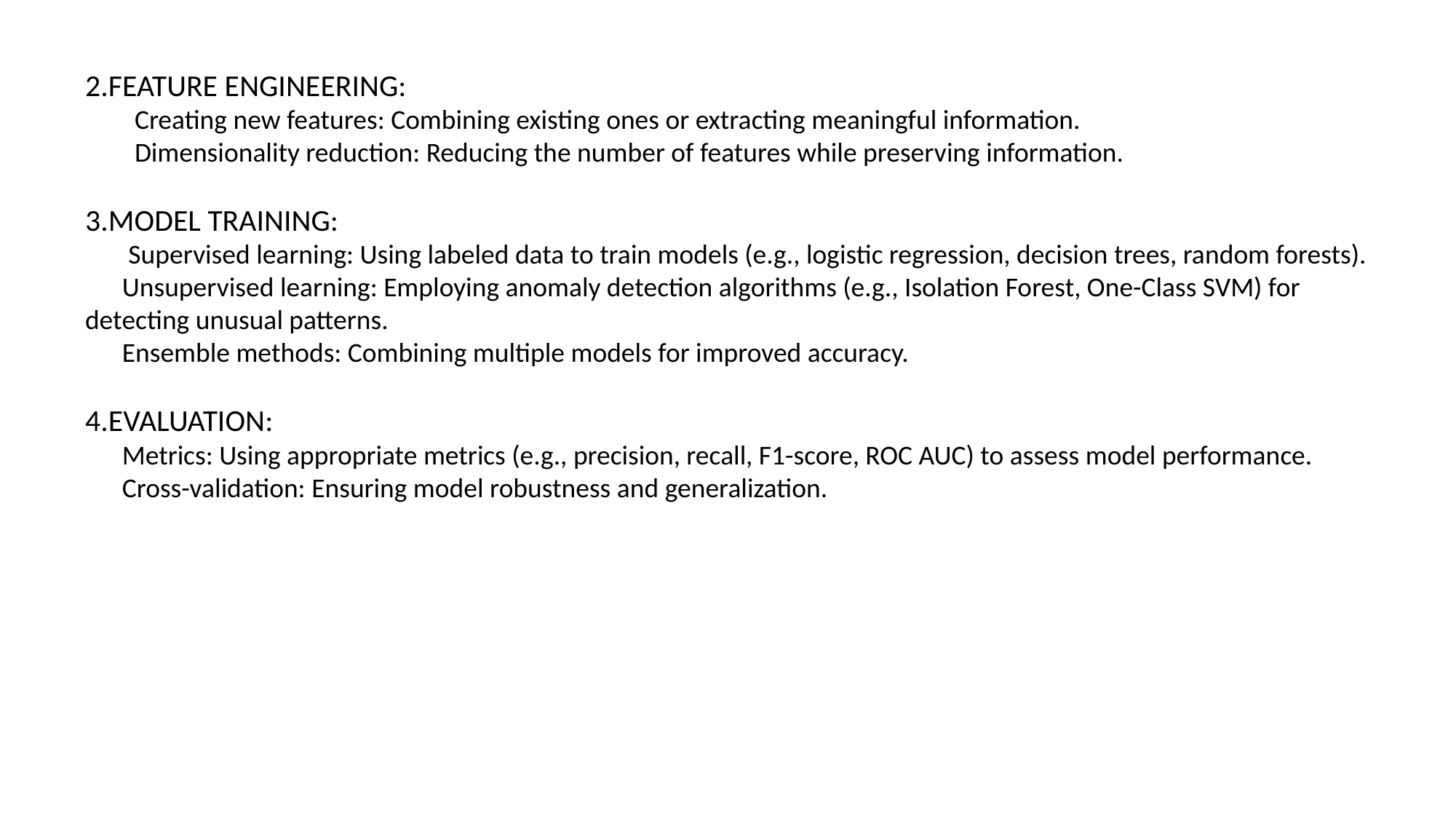

2.FEATURE ENGINEERING:
        Creating new features: Combining existing ones or extracting meaningful information.
        Dimensionality reduction: Reducing the number of features while preserving information.

3.MODEL TRAINING:
       Supervised learning: Using labeled data to train models (e.g., logistic regression, decision trees, random forests).
      Unsupervised learning: Employing anomaly detection algorithms (e.g., Isolation Forest, One-Class SVM) for detecting unusual patterns.
      Ensemble methods: Combining multiple models for improved accuracy.

4.EVALUATION:
      Metrics: Using appropriate metrics (e.g., precision, recall, F1-score, ROC AUC) to assess model performance.
      Cross-validation: Ensuring model robustness and generalization.